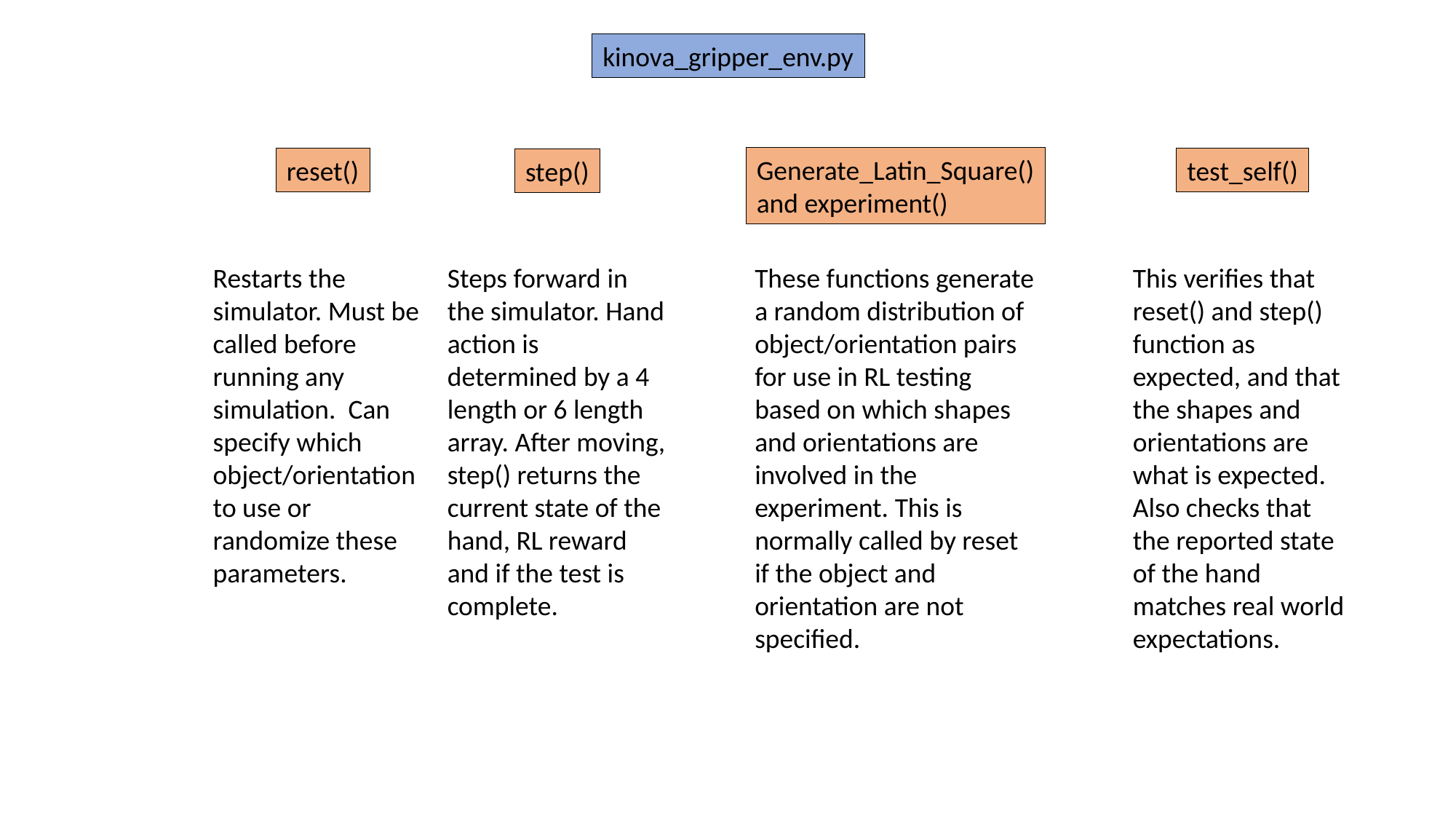

kinova_gripper_env.py
Generate_Latin_Square()
and experiment()
reset()
test_self()
step()
Restarts the simulator. Must be called before running any simulation.  Can specify which object/orientation to use or randomize these parameters.
Steps forward in the simulator. Hand action is determined by a 4 length or 6 length array. After moving, step() returns the current state of the hand, RL reward and if the test is complete.
These functions generate a random distribution of object/orientation pairs for use in RL testing based on which shapes and orientations are involved in the experiment. This is normally called by reset if the object and orientation are not specified.
This verifies that reset() and step() function as expected, and that the shapes and orientations are what is expected. Also checks that the reported state of the hand matches real world expectations.